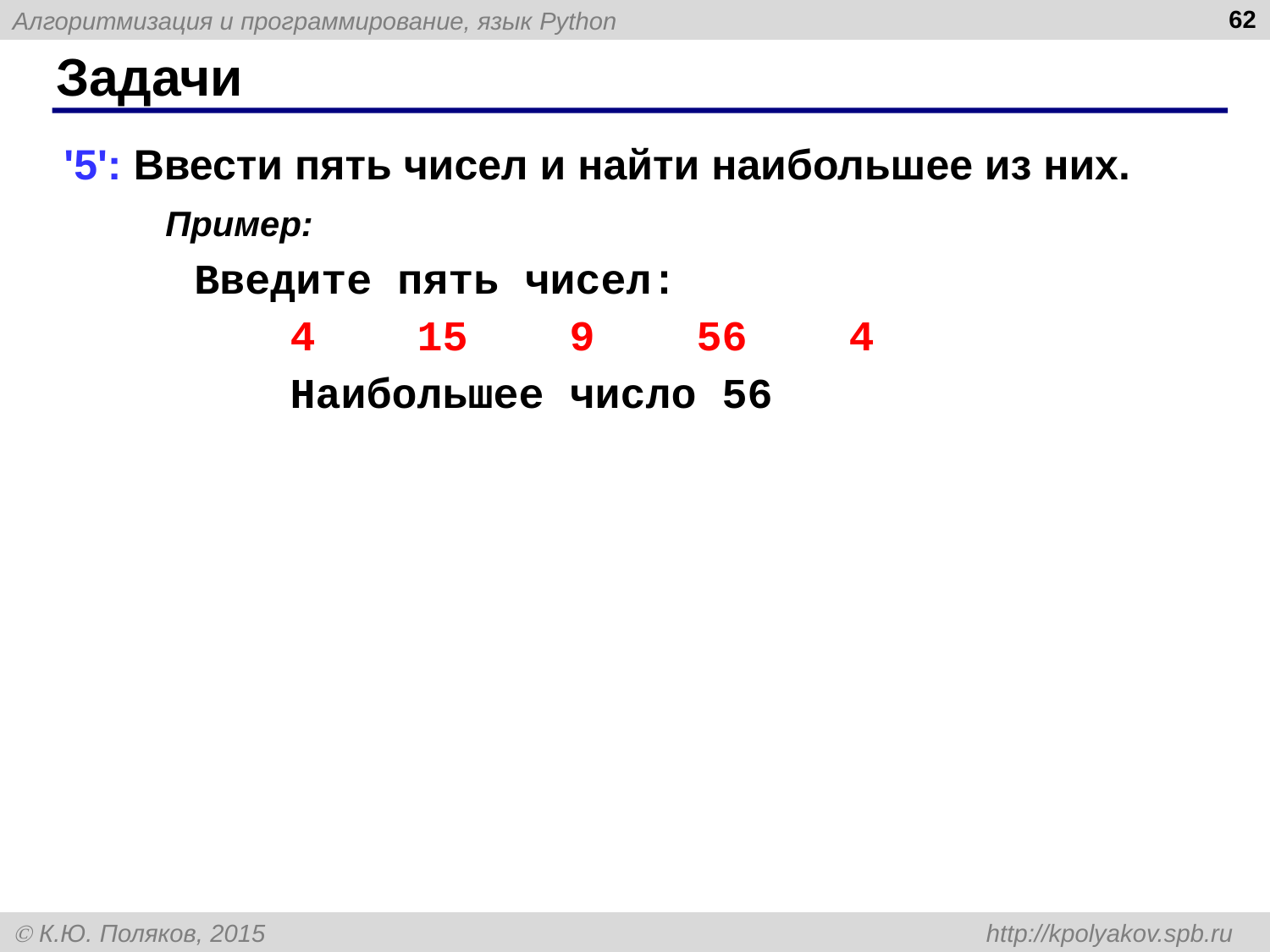

62
# Задачи
'5': Ввести пять чисел и найти наибольшее из них.
    Пример:
           Введите пять чисел:
		4    15    9    56    4
		Наибольшее число 56